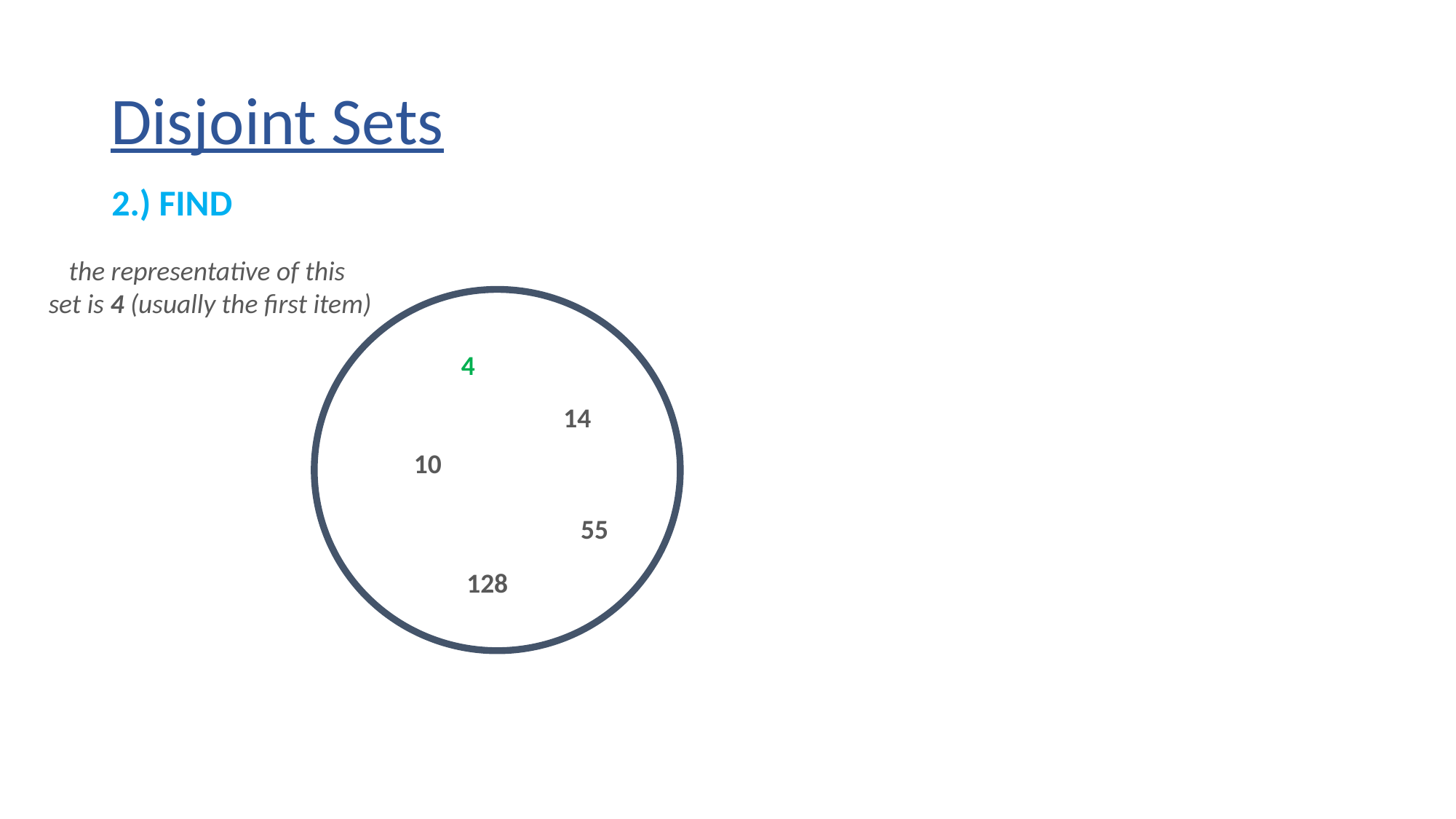

# Disjoint Sets
2.) FIND
the representative of this
set is 4 (usually the first item)

4
14
10
55
128